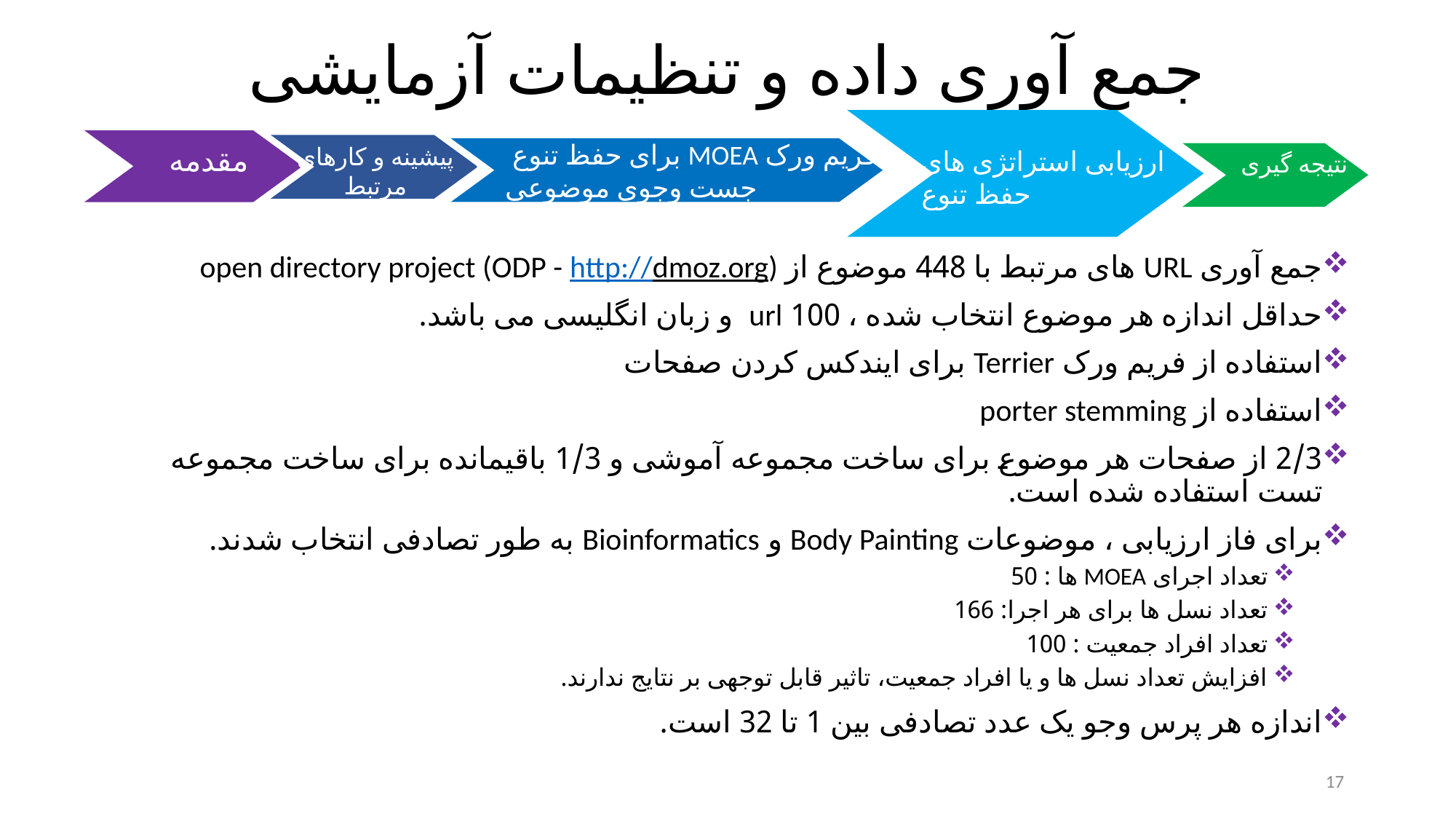

# جمع آوری داده و تنظیمات آزمایشی

مقدمه

پیشینه و کارهای
مرتبط

نتیجه گیری

فریم ورک MOEA برای حفظ تنوع
جست وجوی موضوعی
فریم ورک MOEA برای حفظ تنوع
جست وجوی موضوعی
فریم ورک MOEA برای حفظ تنوع
جست وجوی موضوعی
ارزیابی استراتژی های
 حفظ تنوع

جمع آوری URL های مرتبط با 448 موضوع از open directory project (ODP - http://dmoz.org)
حداقل اندازه هر موضوع انتخاب شده ، 100 url  و زبان انگلیسی می باشد.
استفاده از فریم ورک Terrier برای ایندکس کردن صفحات
استفاده از porter stemming
2/3 از صفحات هر موضوع برای ساخت مجموعه آموشی و 1/3 باقیمانده برای ساخت مجموعه تست استفاده شده است.
برای فاز ارزیابی ، موضوعات Body Painting و Bioinformatics به طور تصادفی انتخاب شدند.
تعداد اجرای MOEA ها : 50
تعداد نسل ها برای هر اجرا: 166
تعداد افراد جمعیت : 100
افزایش تعداد نسل ها و یا افراد جمعیت، تاثیر قابل توجهی بر نتایج ندارند.
اندازه هر پرس وجو یک عدد تصادفی بین 1 تا 32 است.

17